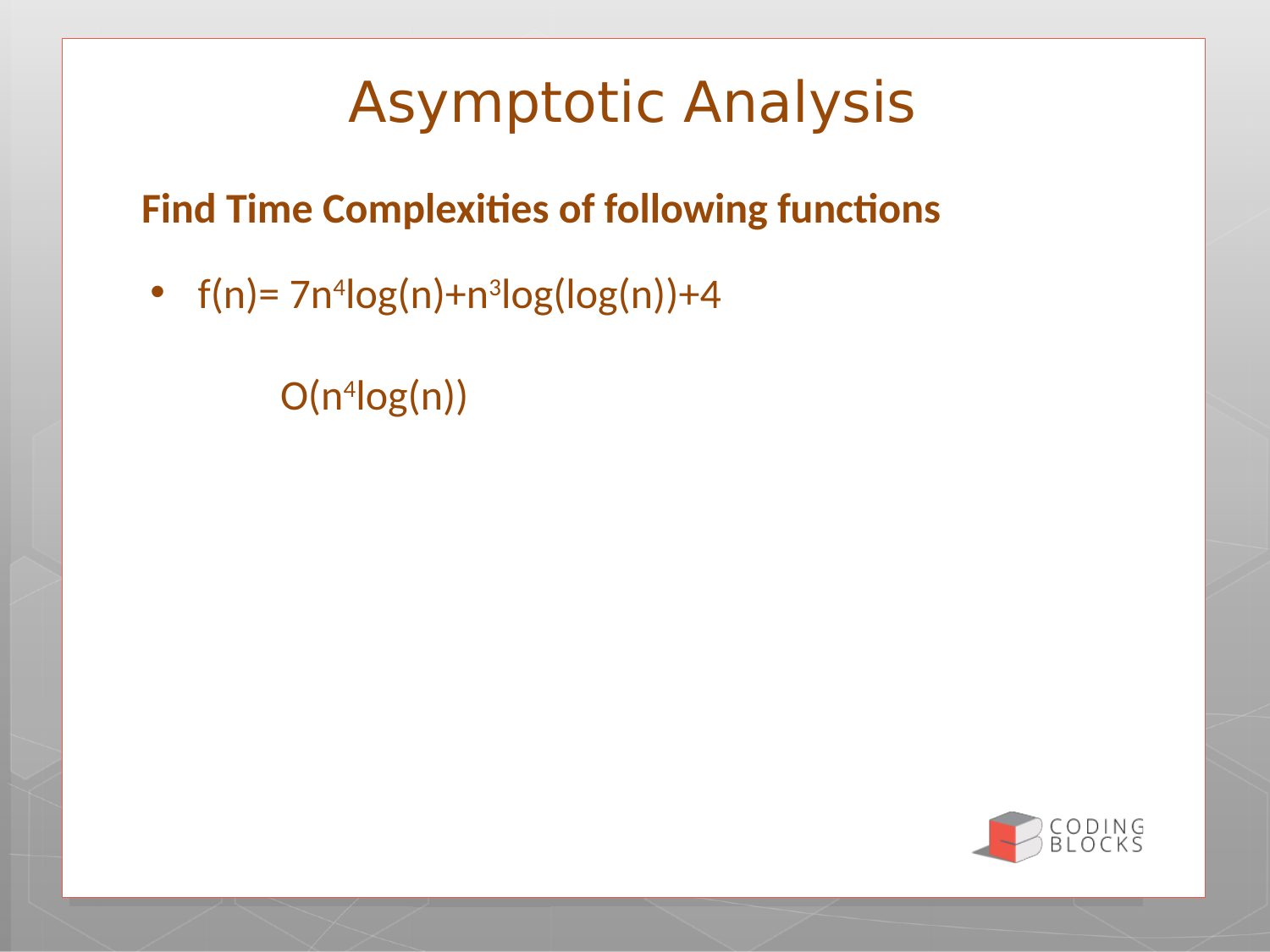

# Asymptotic Analysis
Find Time Complexities of following functions
f(n)= 7n4log(n)+n3log(log(n))+4

       O(n4log(n))